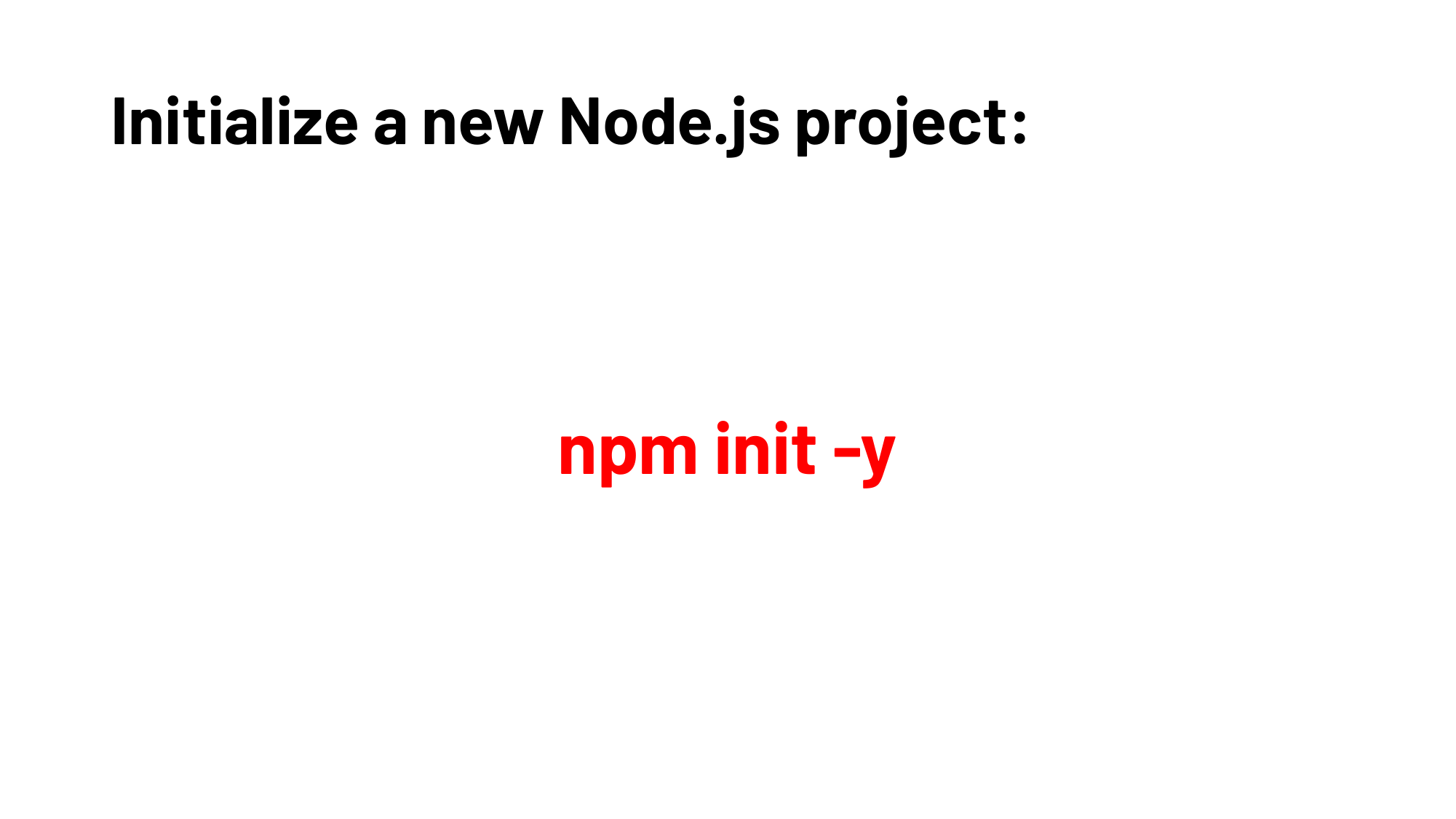

# Initialize a new Node.js project:

npm init -y